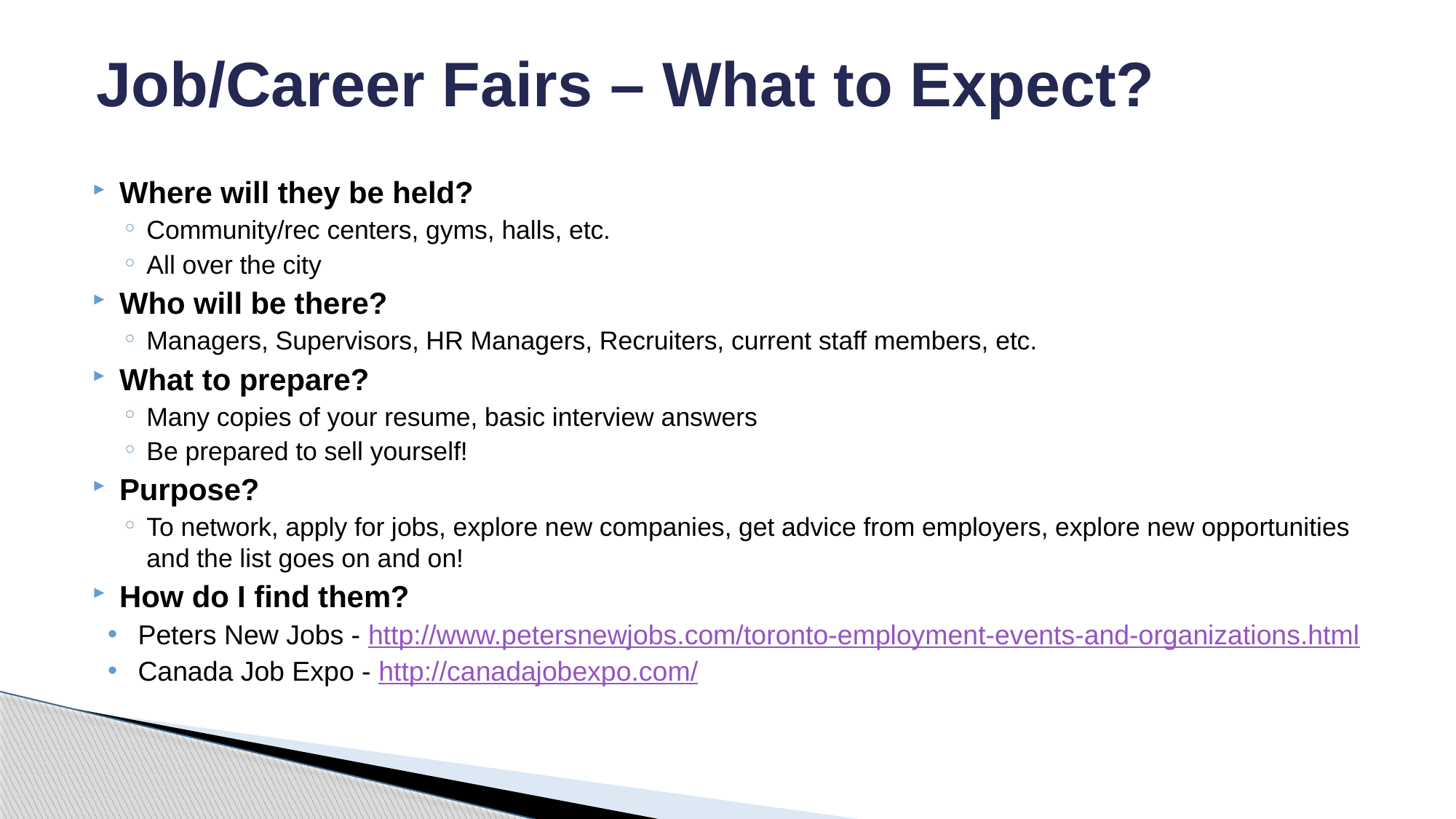

# Job/Career Fairs – What to Expect?
Where will they be held?
Community/rec centers, gyms, halls, etc.
All over the city
Who will be there?
Managers, Supervisors, HR Managers, Recruiters, current staff members, etc.
What to prepare?
Many copies of your resume, basic interview answers
Be prepared to sell yourself!
Purpose?
To network, apply for jobs, explore new companies, get advice from employers, explore new opportunities and the list goes on and on!
How do I find them?
Peters New Jobs - http://www.petersnewjobs.com/toronto-employment-events-and-organizations.html
Canada Job Expo - http://canadajobexpo.com/